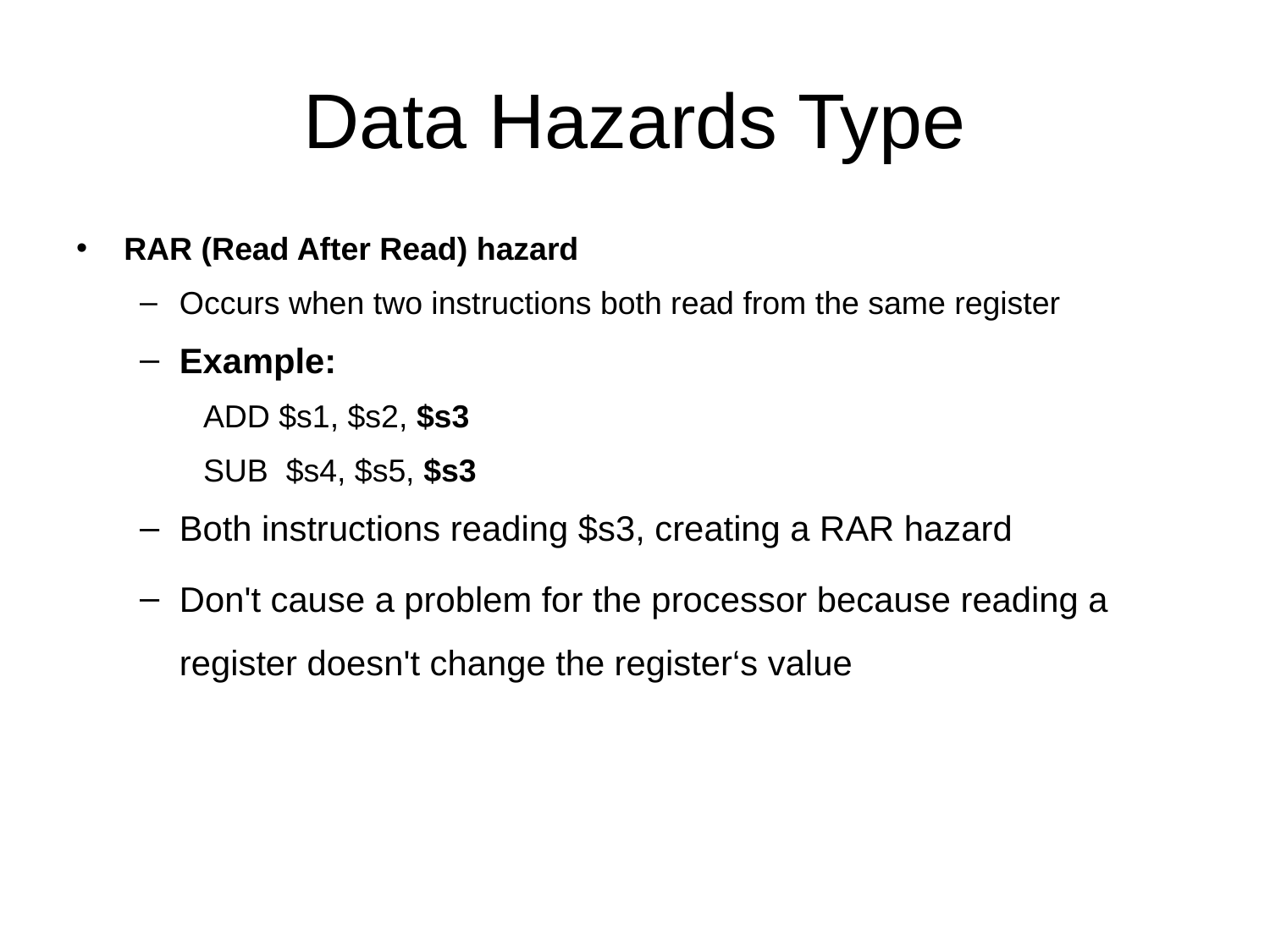

# Data Hazards Type
RAR (Read After Read) hazard
Occurs when two instructions both read from the same register
Example:
ADD $s1, $s2, $s3
SUB  $s4, $s5, $s3
Both instructions reading $s3, creating a RAR hazard
Don't cause a problem for the processor because reading a register doesn't change the register‘s value